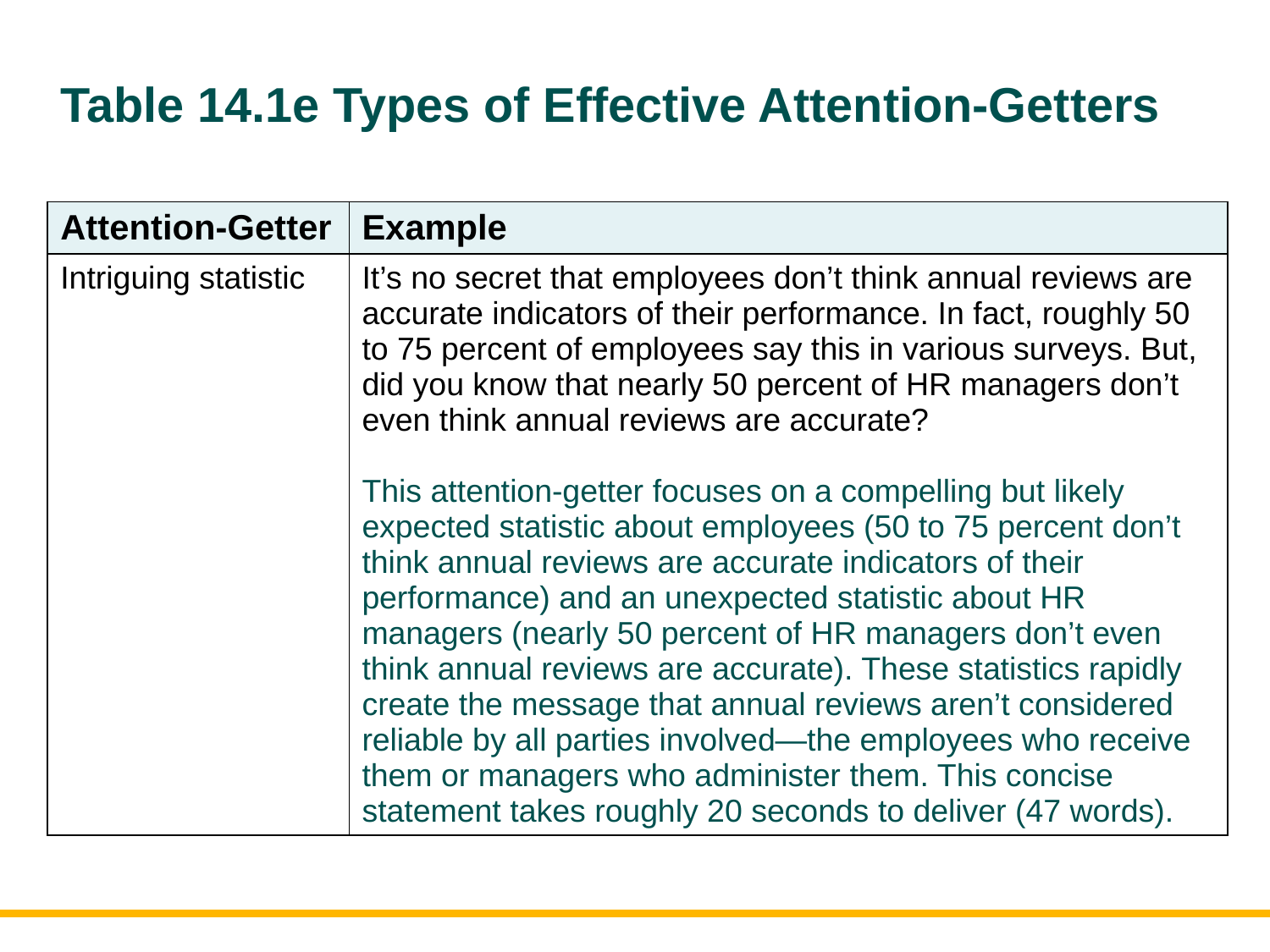

# Table 14.1e Types of Effective Attention-Getters
| Attention-Getter | Example |
| --- | --- |
| Intriguing statistic | It’s no secret that employees don’t think annual reviews are accurate indicators of their performance. In fact, roughly 50 to 75 percent of employees say this in various surveys. But, did you know that nearly 50 percent of HR managers don’t even think annual reviews are accurate? This attention-getter focuses on a compelling but likely expected statistic about employees (50 to 75 percent don’t think annual reviews are accurate indicators of their performance) and an unexpected statistic about HR managers (nearly 50 percent of HR managers don’t even think annual reviews are accurate). These statistics rapidly create the message that annual reviews aren’t considered reliable by all parties involved—the employees who receive them or managers who administer them. This concise statement takes roughly 20 seconds to deliver (47 words). |